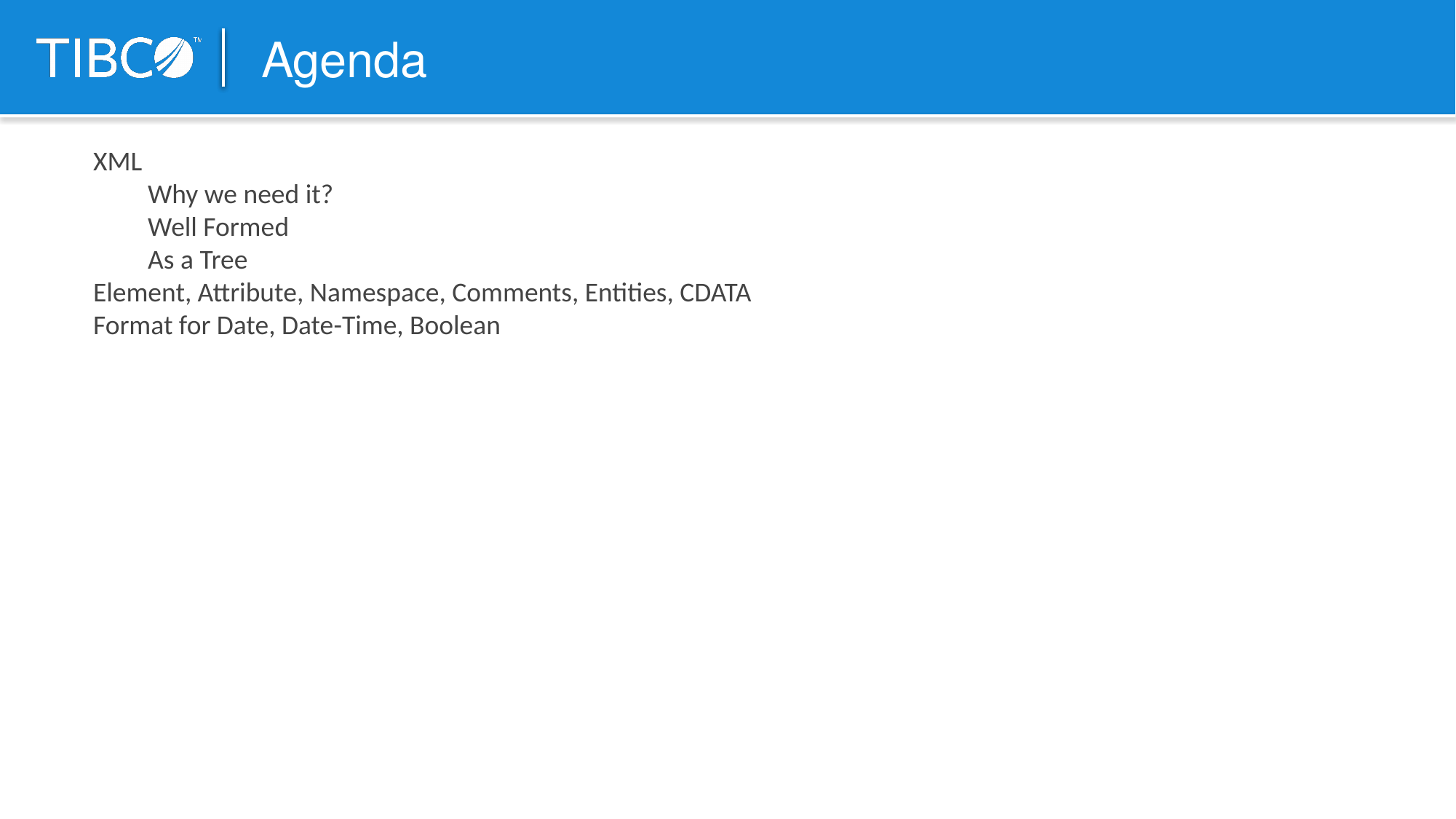

# Agenda
XML
Why we need it?
Well Formed
As a Tree
Element, Attribute, Namespace, Comments, Entities, CDATA
Format for Date, Date-Time, Boolean